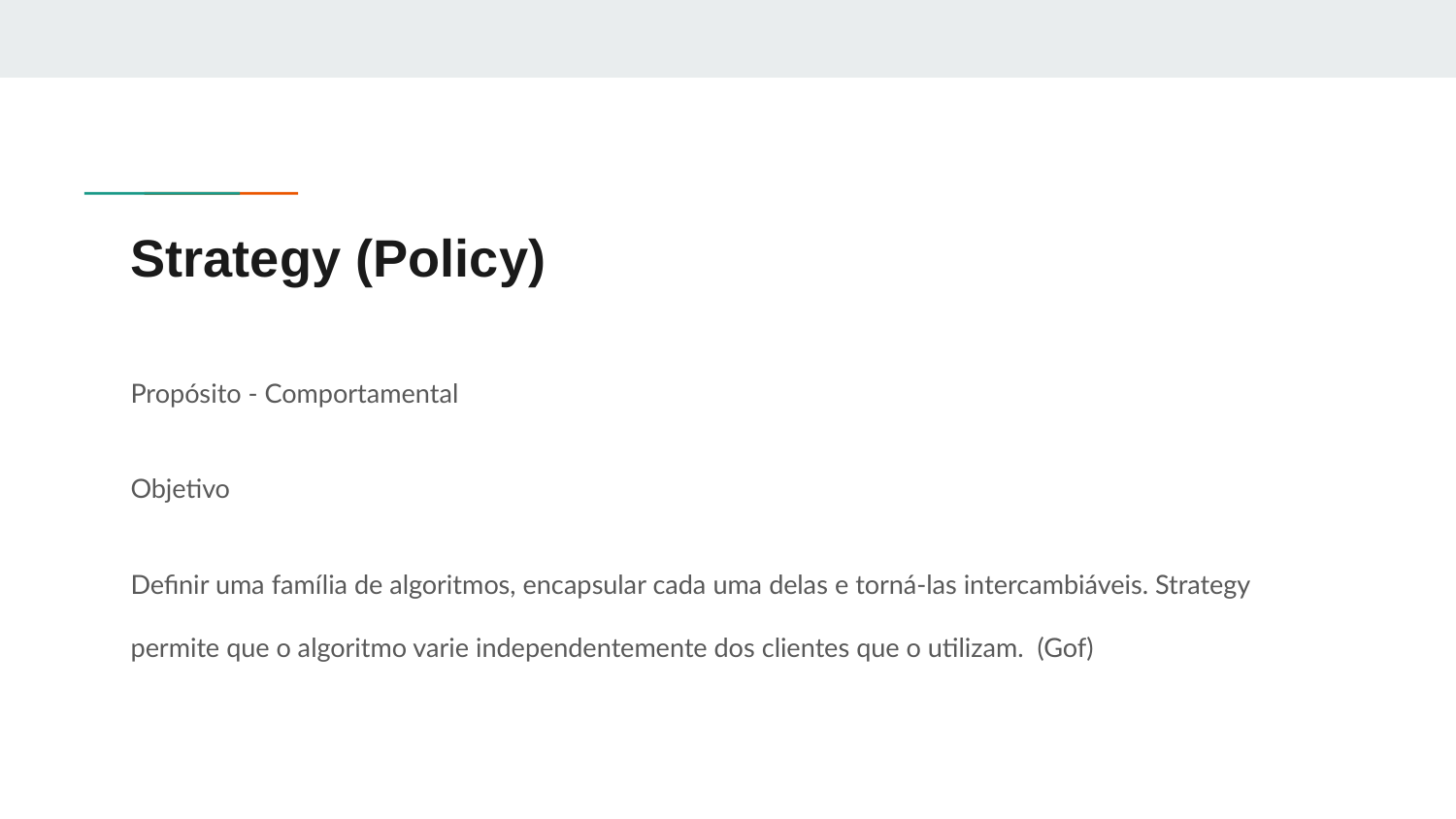

# Strategy (Policy)
Propósito - Comportamental
Objetivo
Definir uma família de algoritmos, encapsular cada uma delas e torná-las intercambiáveis. Strategy permite que o algoritmo varie independentemente dos clientes que o utilizam.  (Gof)